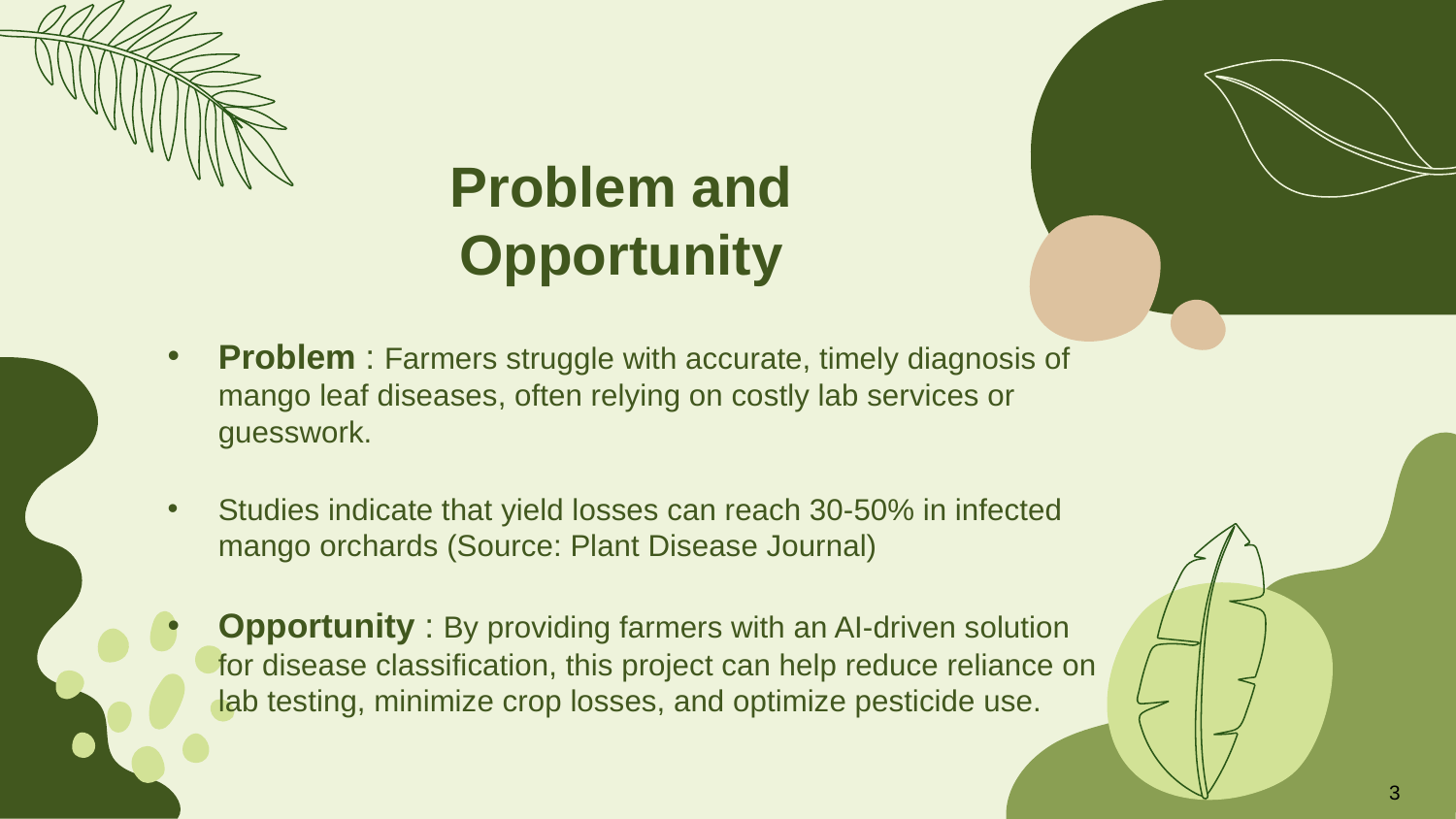

# Problem and Opportunity

Problem : Farmers struggle with accurate, timely diagnosis of mango leaf diseases, often relying on costly lab services or guesswork.

Studies indicate that yield losses can reach 30-50% in infected mango orchards (Source: Plant Disease Journal)

Opportunity : By providing farmers with an AI-driven solution for disease classification, this project can help reduce reliance on lab testing, minimize crop losses, and optimize pesticide use.

3